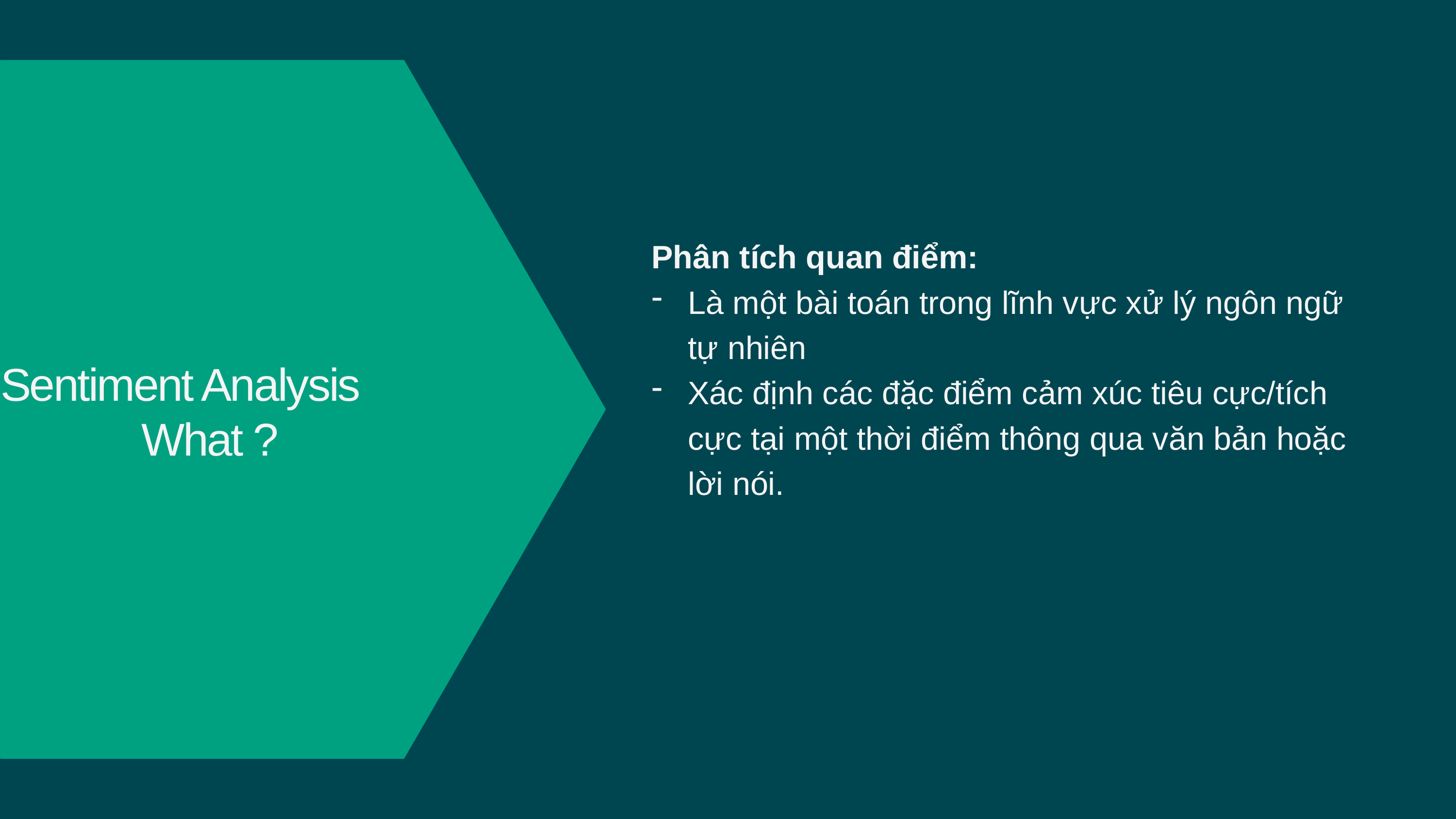

Phân tích quan điểm:
Là một bài toán trong lĩnh vực xử lý ngôn ngữ tự nhiên
Xác định các đặc điểm cảm xúc tiêu cực/tích cực tại một thời điểm thông qua văn bản hoặc lời nói.
Sentiment Analysis
What ?